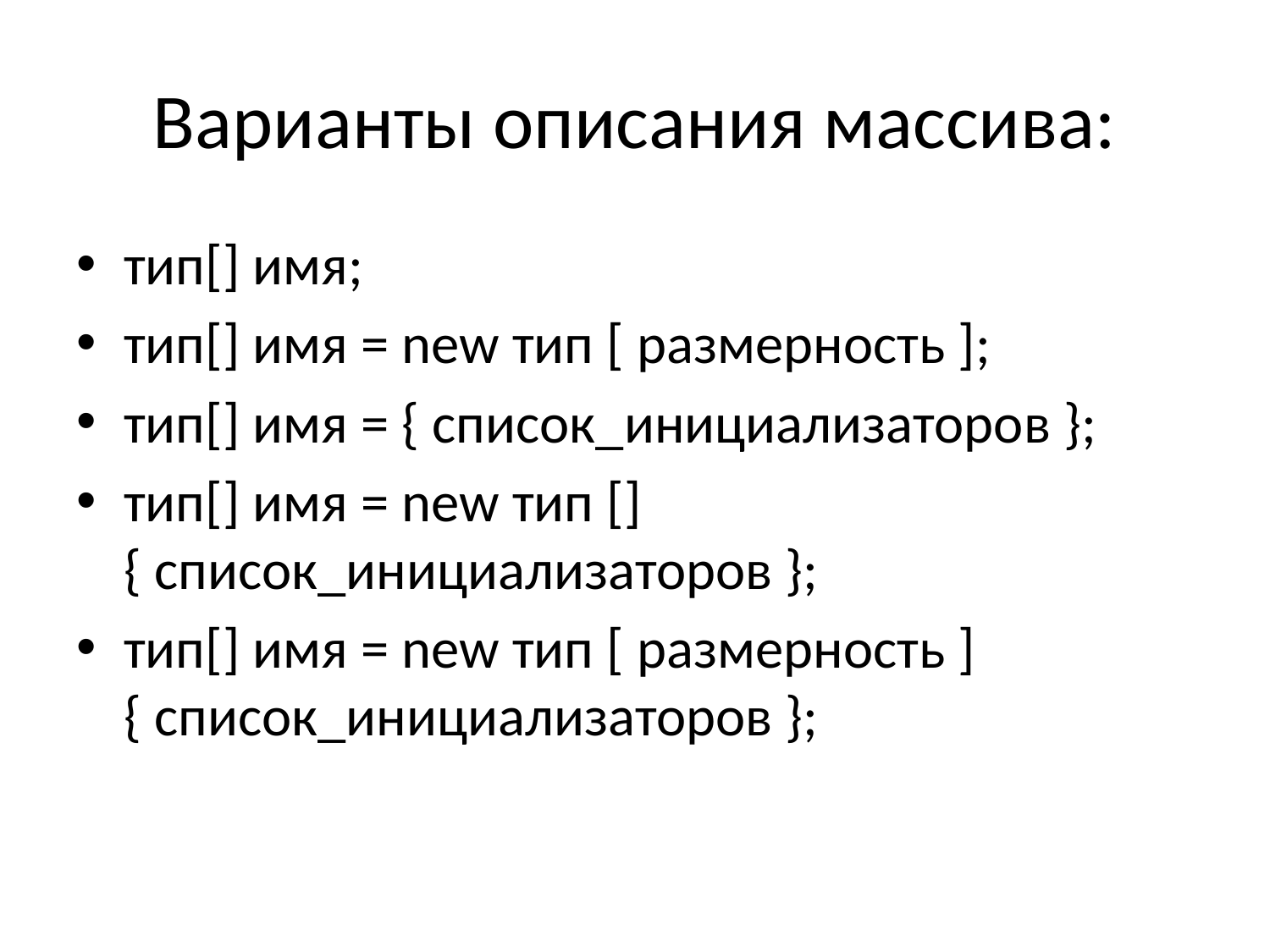

# Варианты описания массива:
тип[] имя;
тип[] имя = new тип [ размерность ];
тип[] имя = { список_инициализаторов };
тип[] имя = new тип [] { список_инициализаторов };
тип[] имя = new тип [ размерность ] { список_инициализаторов };